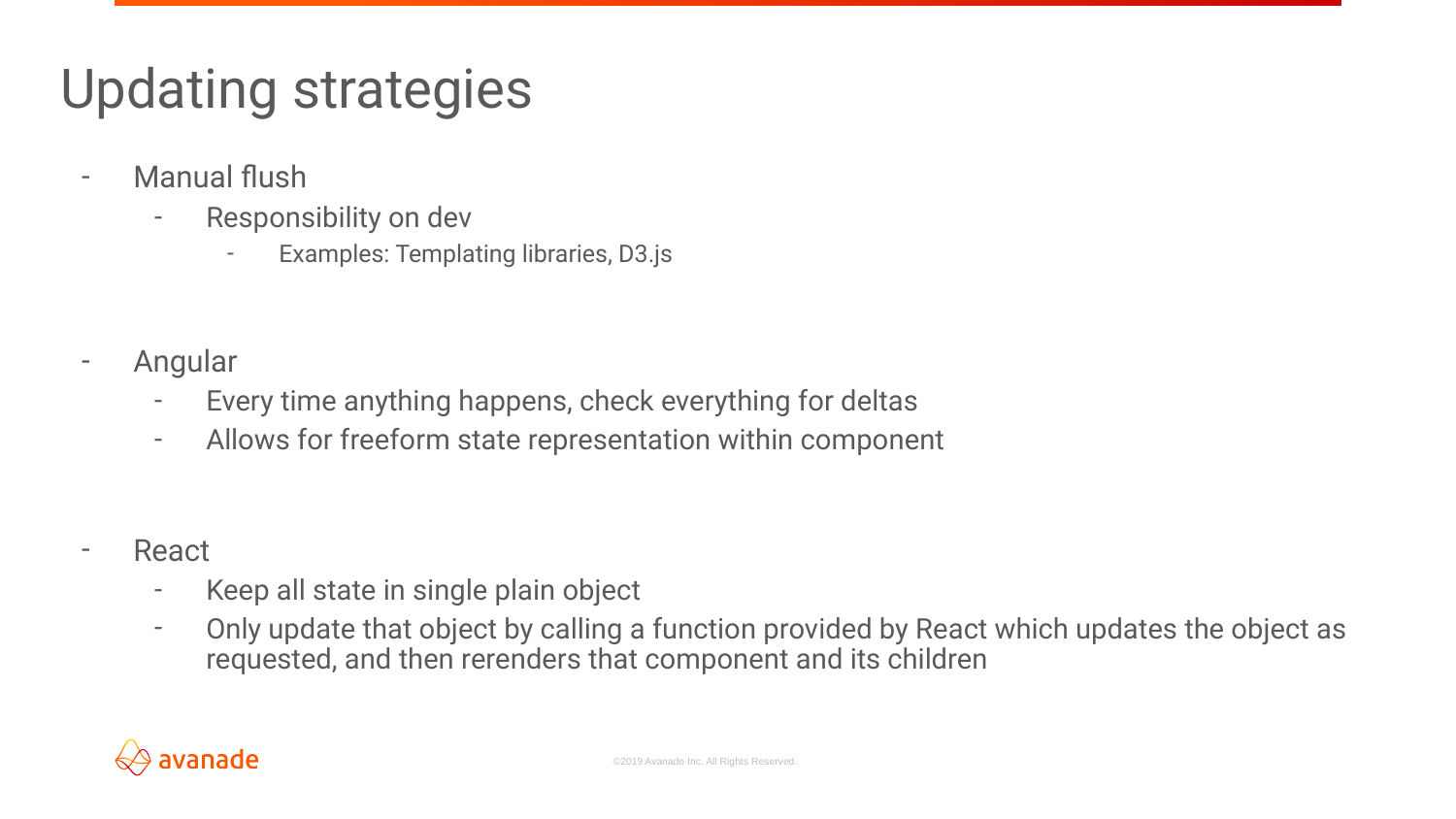

# Updating strategies
Manual flush
Responsibility on dev
Examples: Templating libraries, D3.js

Angular
Every time anything happens, check everything for deltas
Allows for freeform state representation within component

React
Keep all state in single plain object
Only update that object by calling a function provided by React which updates the object as requested, and then rerenders that component and its children